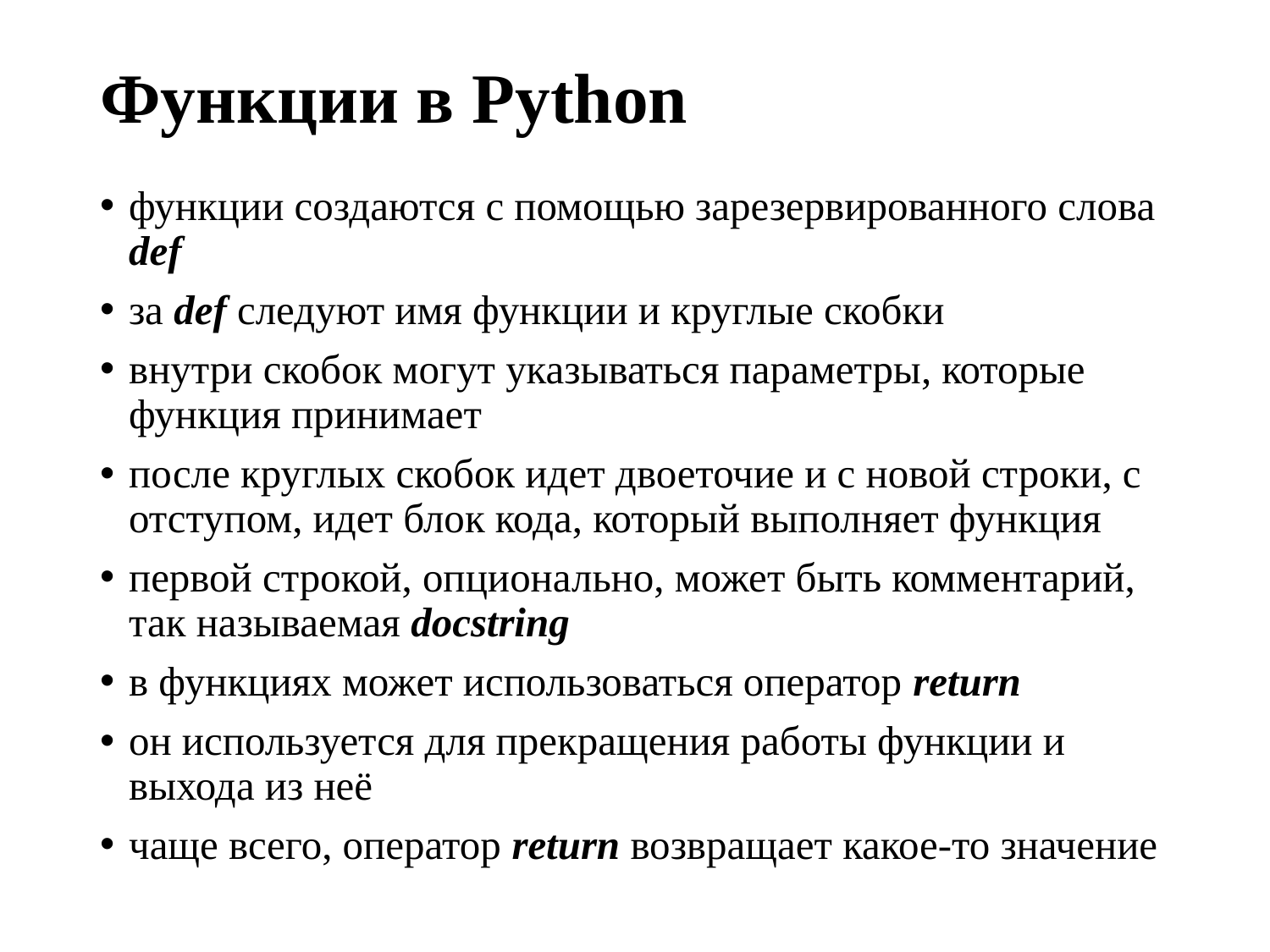

# Функции в Python
функции создаются с помощью зарезервированного слова def
за def следуют имя функции и круглые скобки
внутри скобок могут указываться параметры, которые функция принимает
после круглых скобок идет двоеточие и с новой строки, с отступом, идет блок кода, который выполняет функция
первой строкой, опционально, может быть комментарий, так называемая docstring
в функциях может использоваться оператор return
он используется для прекращения работы функции и выхода из неё
чаще всего, оператор return возвращает какое-то значение